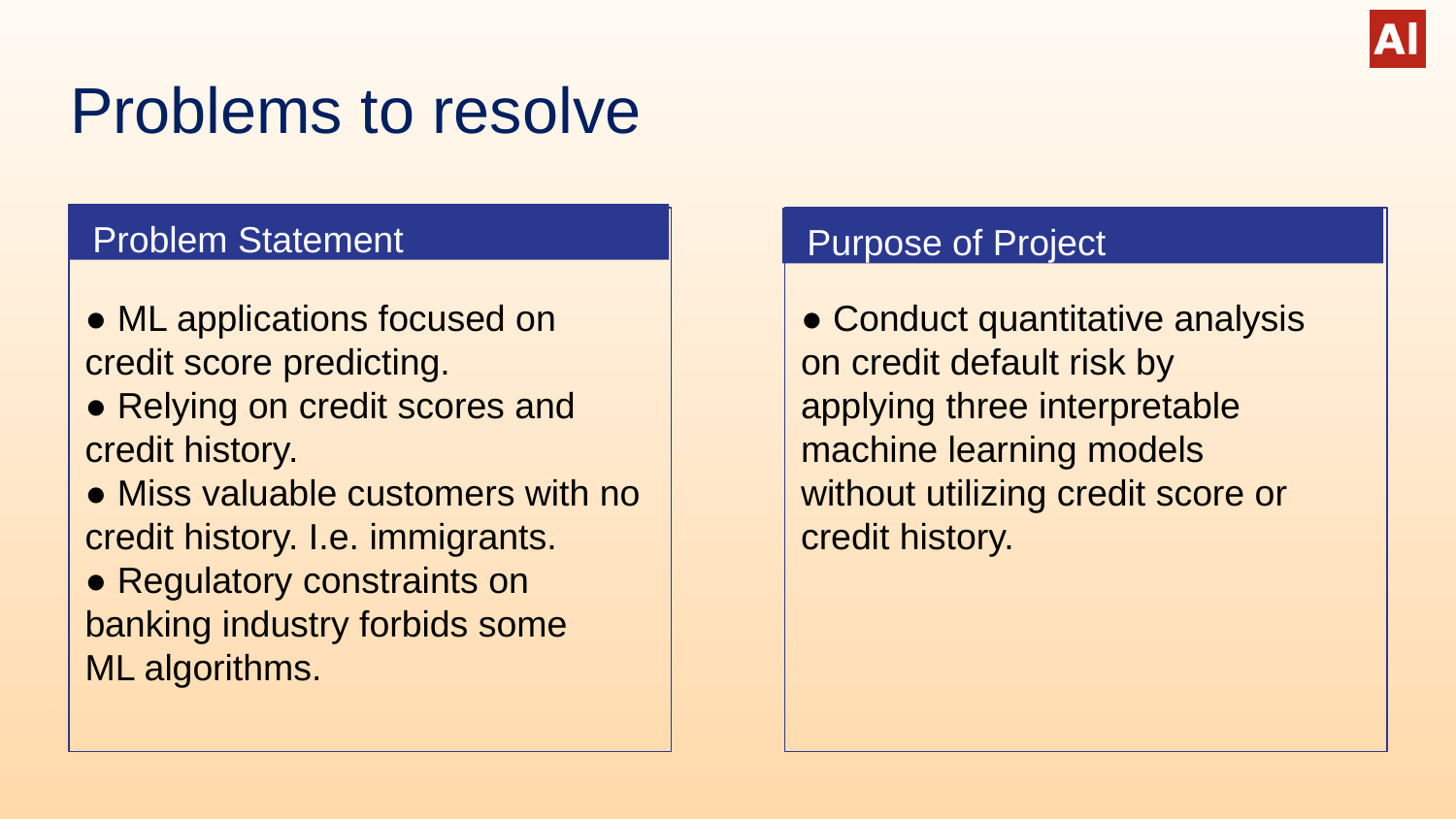

Problems to resolve

Problem Statement

Purpose of Project

● ML applications focused on
credit score predicting.
● Relying on credit scores and
credit history.
● Miss valuable customers with no
credit history. I.e. immigrants.
● Regulatory constraints on
banking industry forbids some
ML algorithms.
● Conduct quantitative analysis
on credit default risk by
applying three interpretable
machine learning models
without utilizing credit score or
credit history.